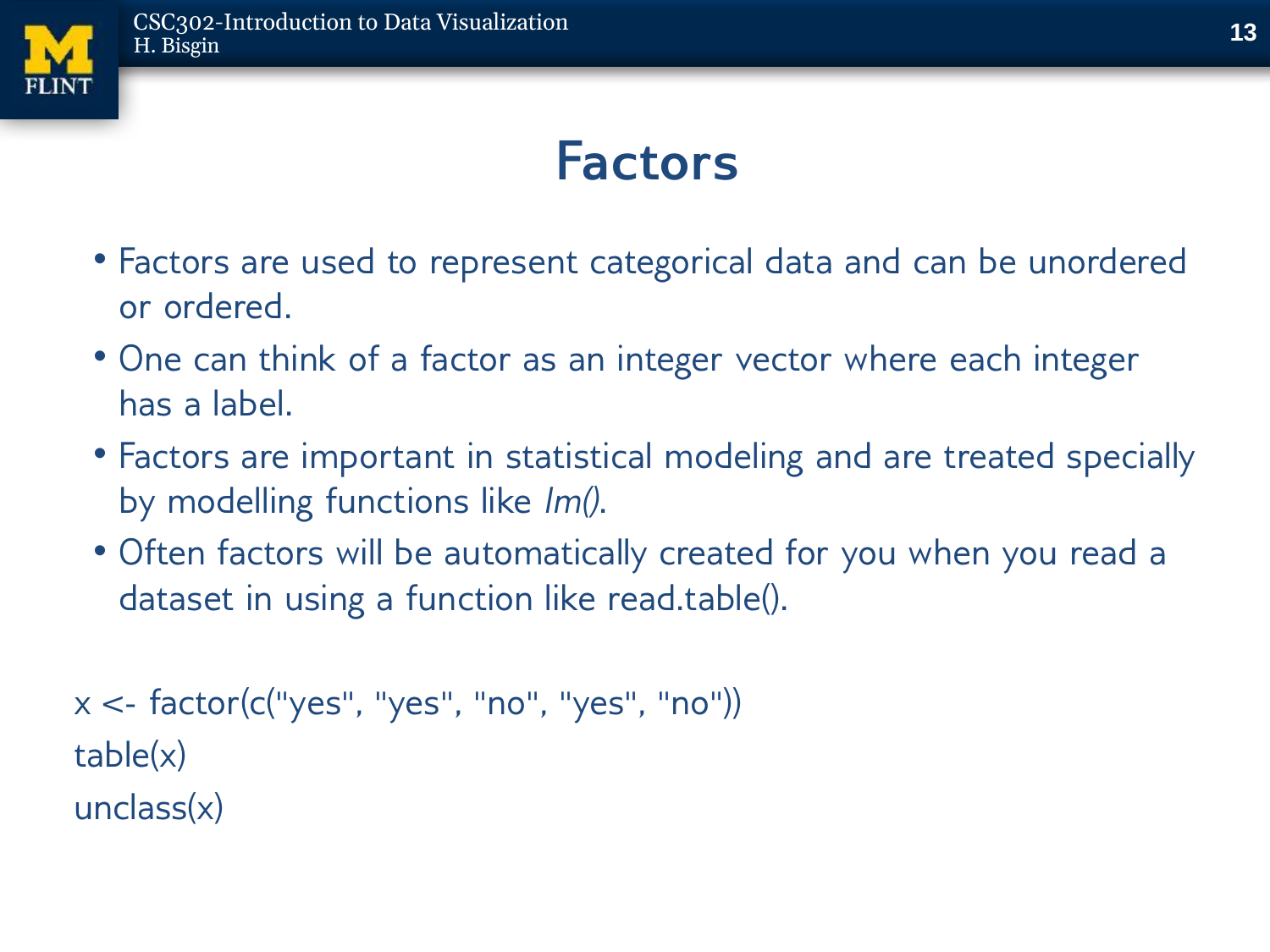

13
# Factors
Factors are used to represent categorical data and can be unordered or ordered.
One can think of a factor as an integer vector where each integer has a label.
Factors are important in statistical modeling and are treated specially by modelling functions like lm().
Often factors will be automatically created for you when you read a dataset in using a function like read.table().

x <- factor(c("yes", "yes", "no", "yes", "no"))
table(x)
unclass(x)